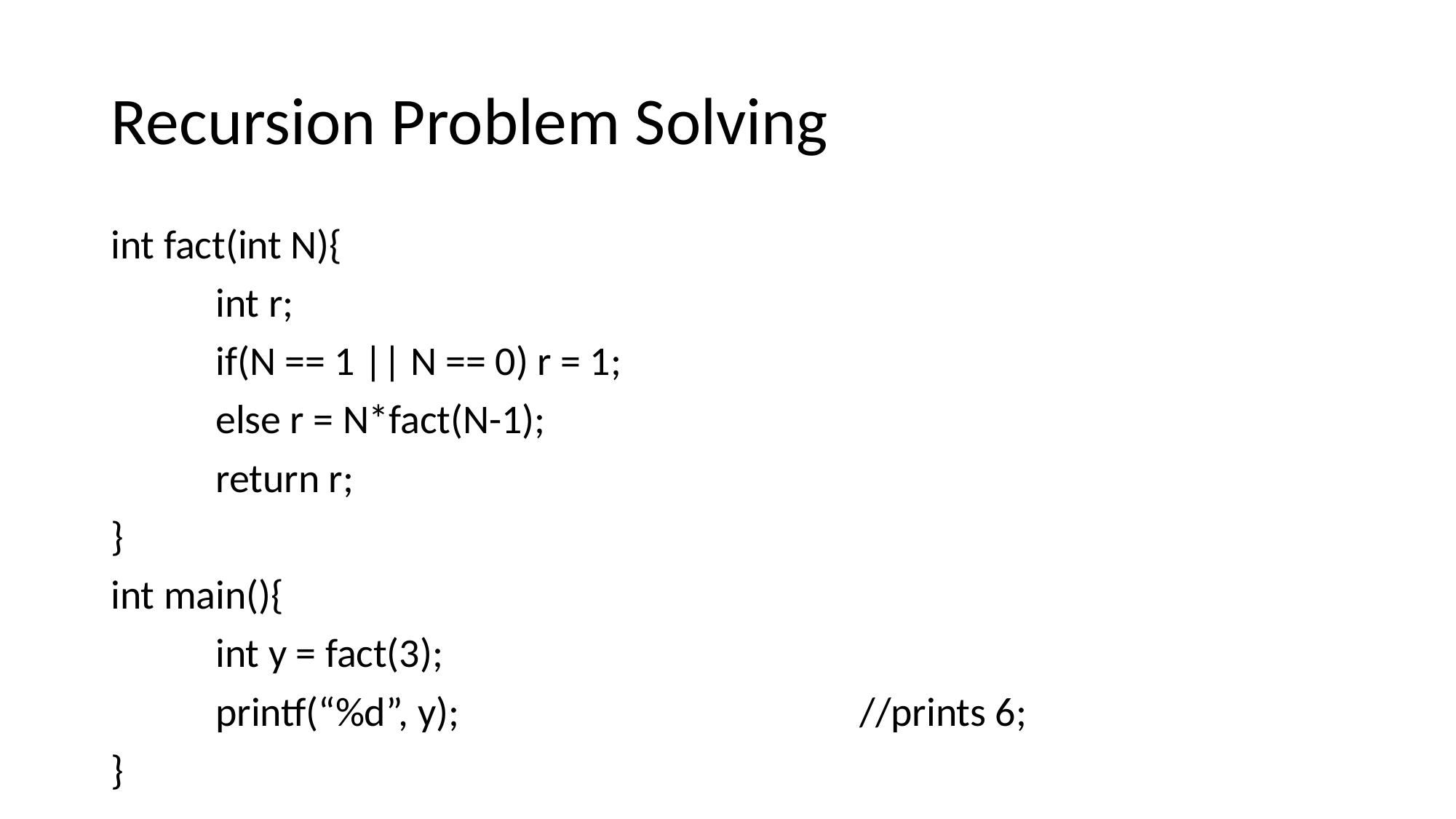

# Recursion Problem Solving
int fact(int N){
	int r;
	if(N == 1 || N == 0) r = 1;
	else r = N*fact(N-1);
	return r;
}
int main(){
	int y = fact(3);
	printf(“%d”, y);                                            //prints 6;
}